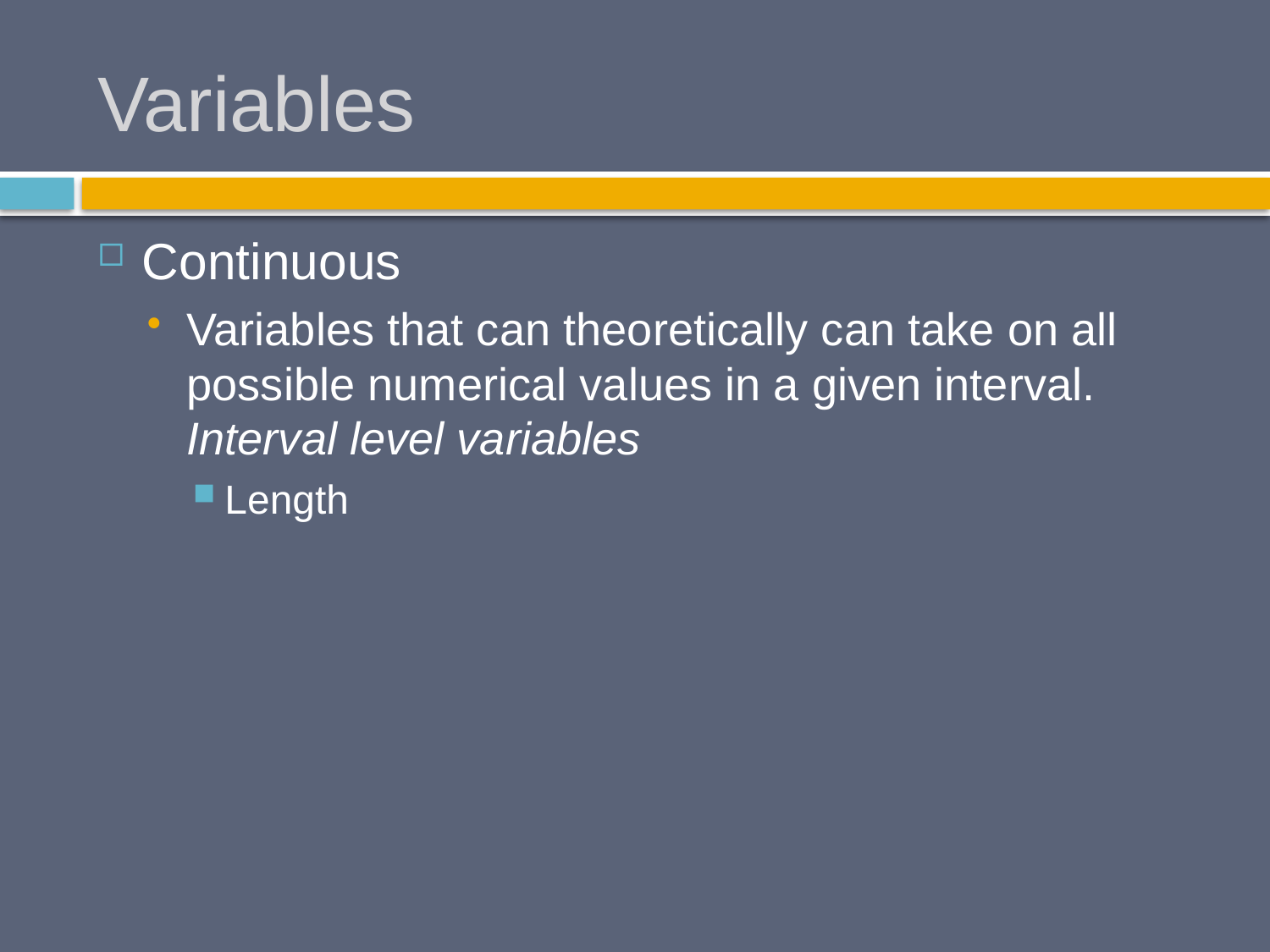

# Variables
Continuous
Variables that can theoretically can take on all possible numerical values in a given interval. Interval level variables
Length